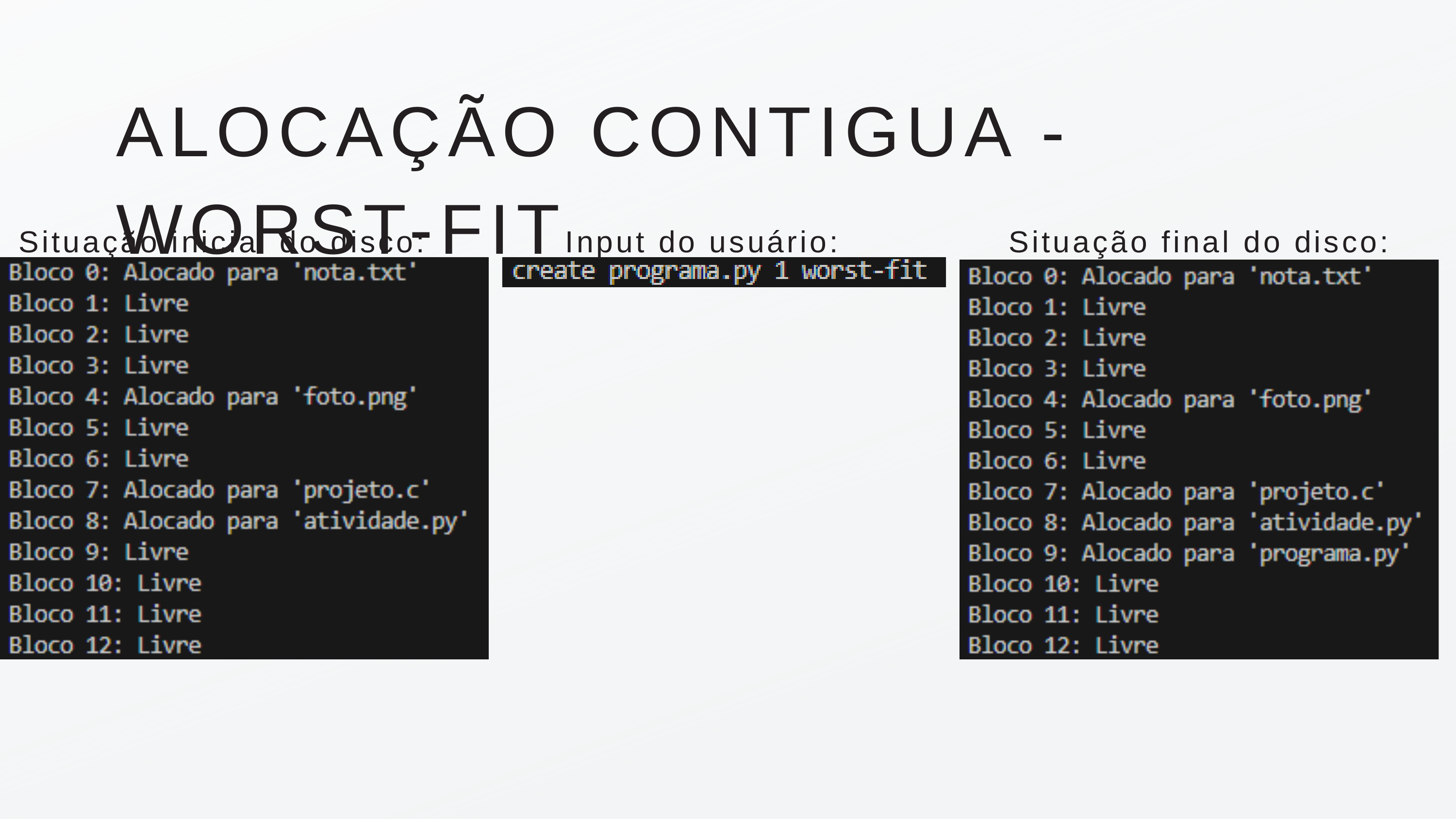

ALOCAÇÃO CONTIGUA - WORST-FIT
Situação inicial do disco:
Input do usuário:
Situação final do disco: